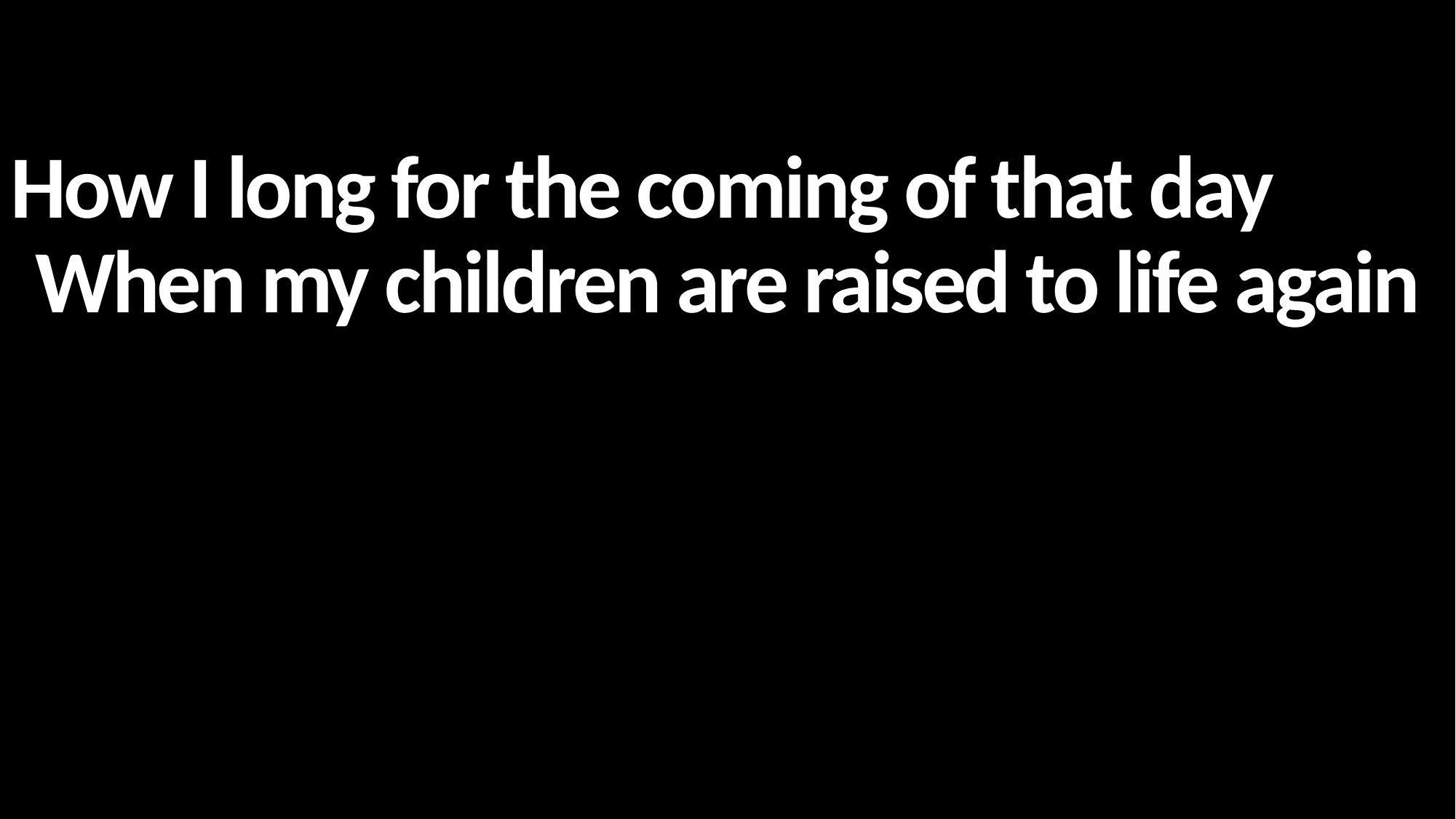

How I long for the coming of that day
When my children are raised to life again